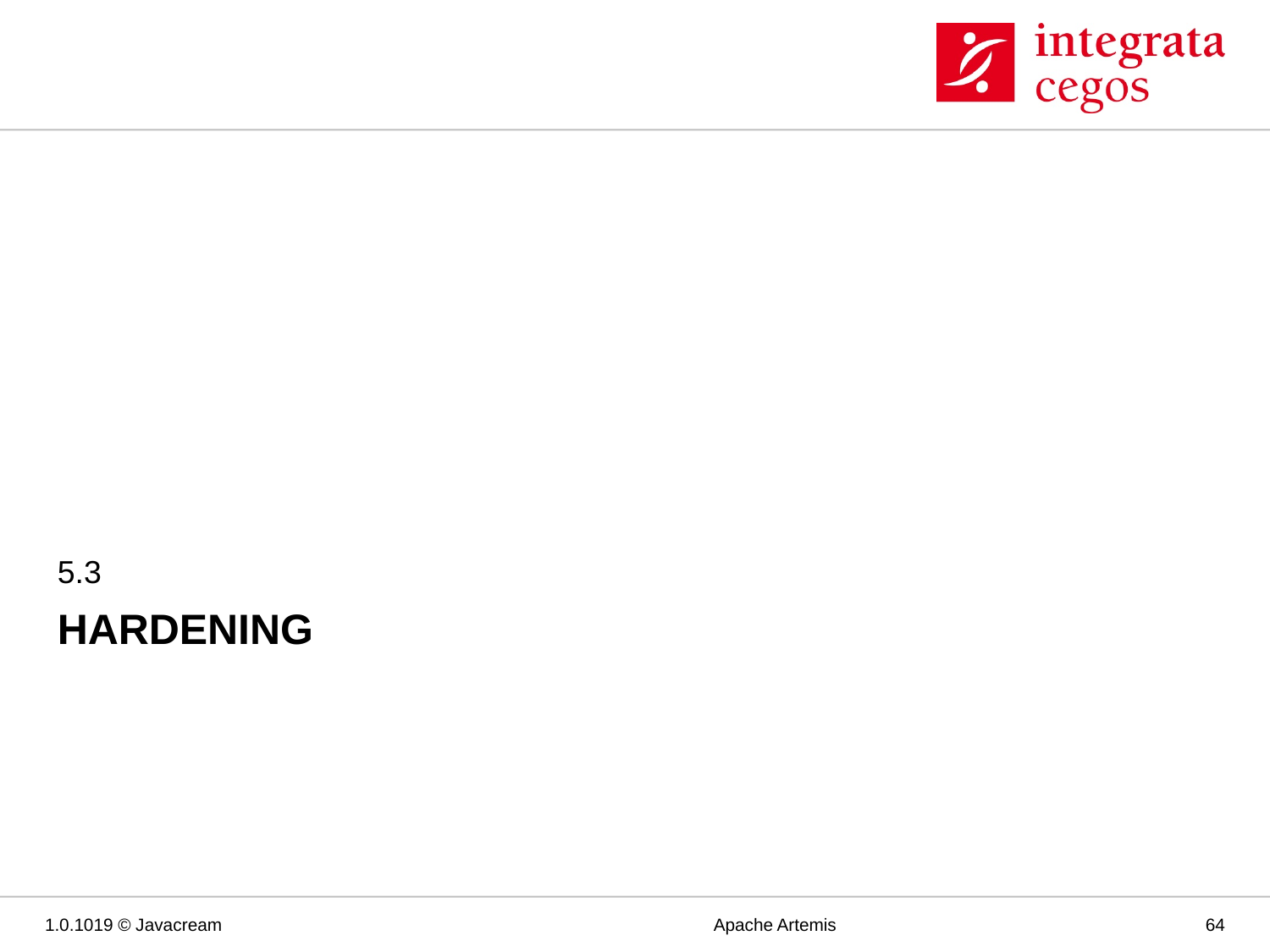

5.3
# Hardening
1.0.1019 © Javacream
Apache Artemis
64